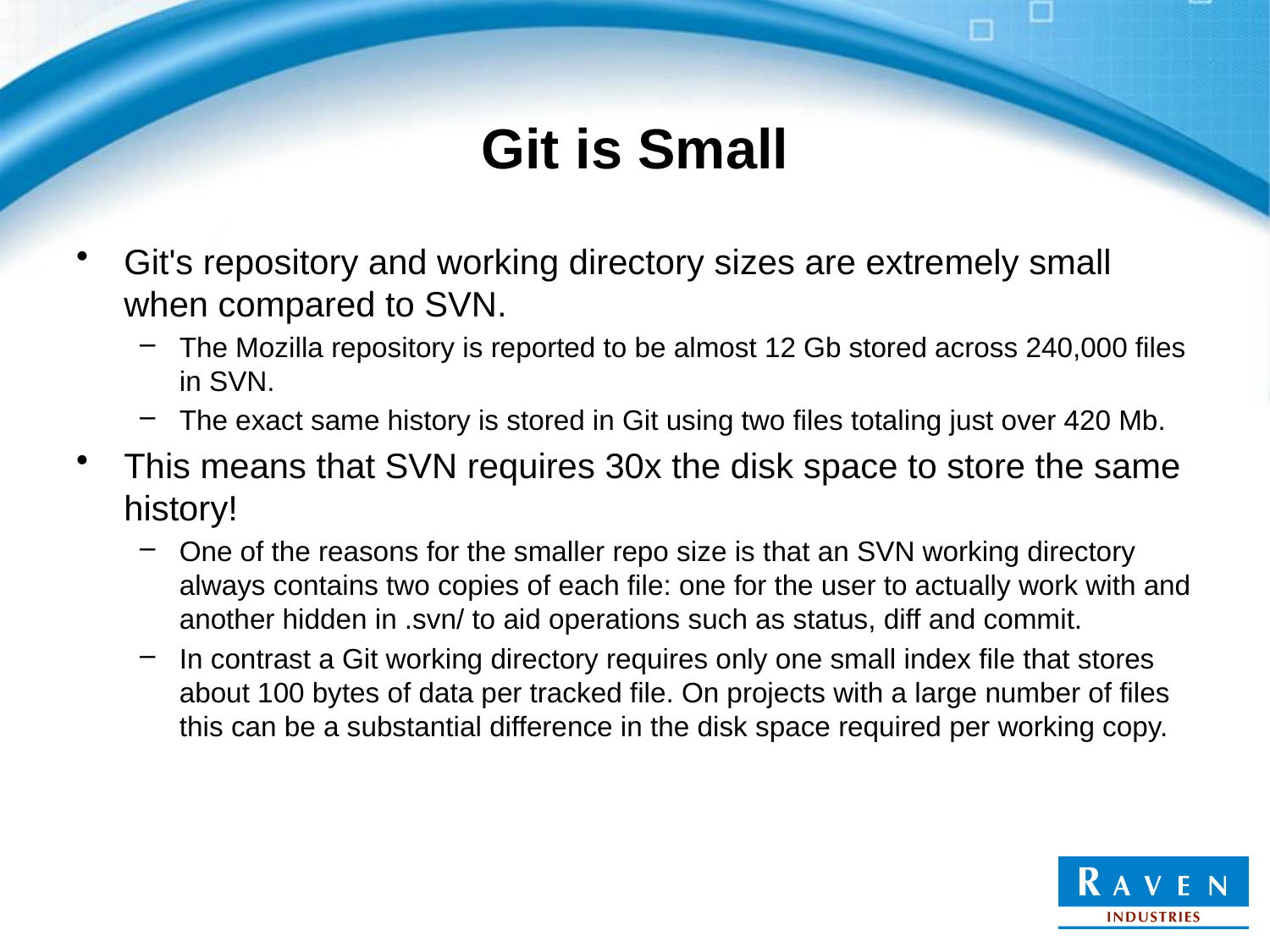

# Git is Small
Git's repository and working directory sizes are extremely small when compared to SVN.
The Mozilla repository is reported to be almost 12 Gb stored across 240,000 files in SVN.
The exact same history is stored in Git using two files totaling just over 420 Mb.
This means that SVN requires 30x the disk space to store the same history!
One of the reasons for the smaller repo size is that an SVN working directory always contains two copies of each file: one for the user to actually work with and another hidden in .svn/ to aid operations such as status, diff and commit.
In contrast a Git working directory requires only one small index file that stores about 100 bytes of data per tracked file. On projects with a large number of files this can be a substantial difference in the disk space required per working copy.